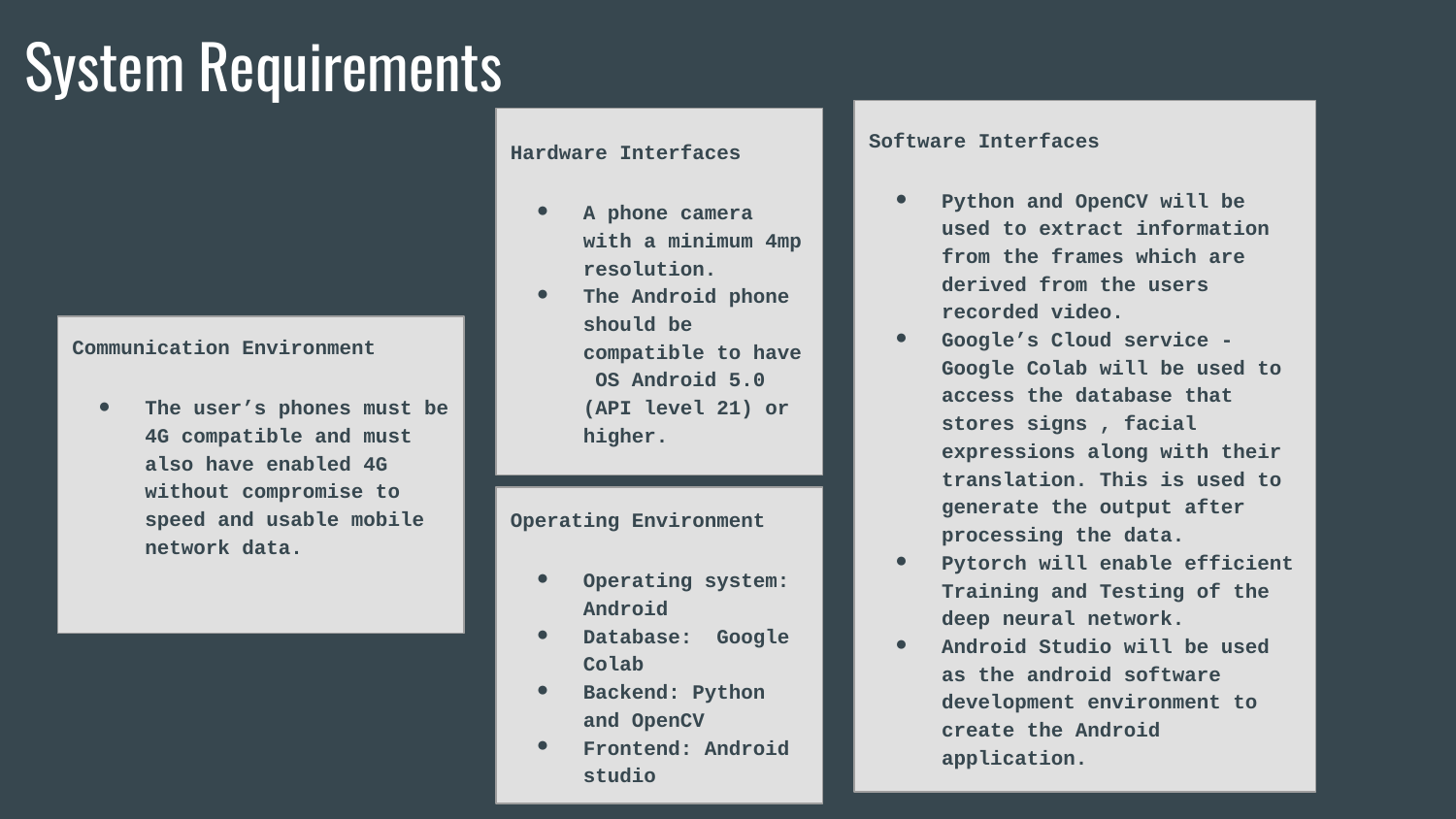

# System Requirements
Software Interfaces
Python and OpenCV will be used to extract information from the frames which are derived from the users recorded video.
Google’s Cloud service - Google Colab will be used to access the database that stores signs , facial expressions along with their translation. This is used to generate the output after processing the data.
Pytorch will enable efficient Training and Testing of the deep neural network.
Android Studio will be used as the android software development environment to create the Android application.
Hardware Interfaces
A phone camera with a minimum 4mp resolution.
The Android phone should be compatible to have  OS Android 5.0 (API level 21) or higher.
Communication Environment
The user’s phones must be 4G compatible and must also have enabled 4G without compromise to speed and usable mobile network data.

Operating Environment
Operating system: Android
Database:  Google Colab
Backend: Python and OpenCV
Frontend: Android studio